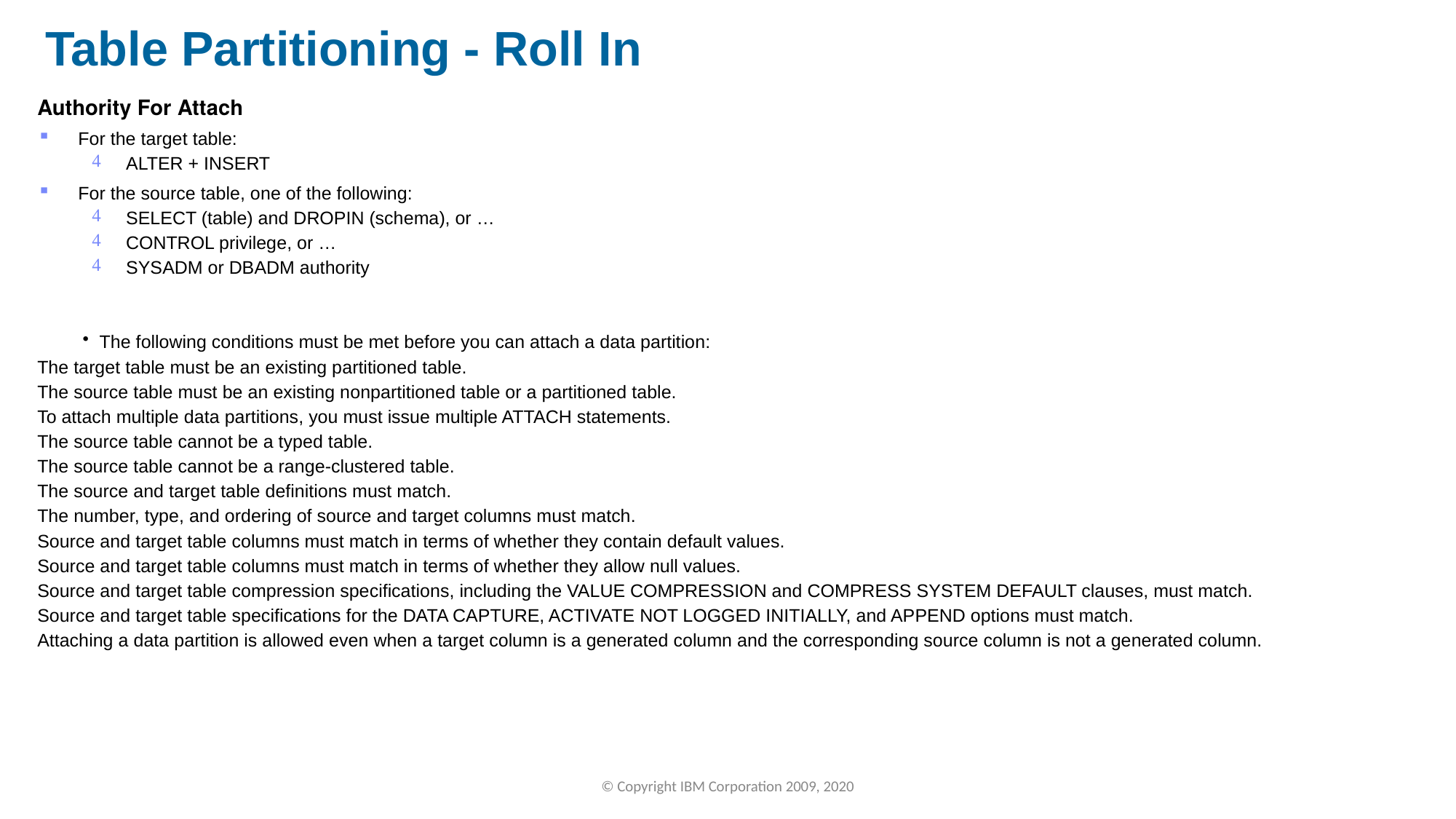

Table Partitioning - Roll In
Authority For Attach
For the target table:
ALTER + INSERT
For the source table, one of the following:
SELECT (table) and DROPIN (schema), or …
CONTROL privilege, or …
SYSADM or DBADM authority

The following conditions must be met before you can attach a data partition:
The target table must be an existing partitioned table.
The source table must be an existing nonpartitioned table or a partitioned table.
To attach multiple data partitions, you must issue multiple ATTACH statements.
The source table cannot be a typed table.
The source table cannot be a range-clustered table.
The source and target table definitions must match.
The number, type, and ordering of source and target columns must match.
Source and target table columns must match in terms of whether they contain default values.
Source and target table columns must match in terms of whether they allow null values.
Source and target table compression specifications, including the VALUE COMPRESSION and COMPRESS SYSTEM DEFAULT clauses, must match.
Source and target table specifications for the DATA CAPTURE, ACTIVATE NOT LOGGED INITIALLY, and APPEND options must match.
Attaching a data partition is allowed even when a target column is a generated column and the corresponding source column is not a generated column.

© Copyright IBM Corporation 2009, 2020
15